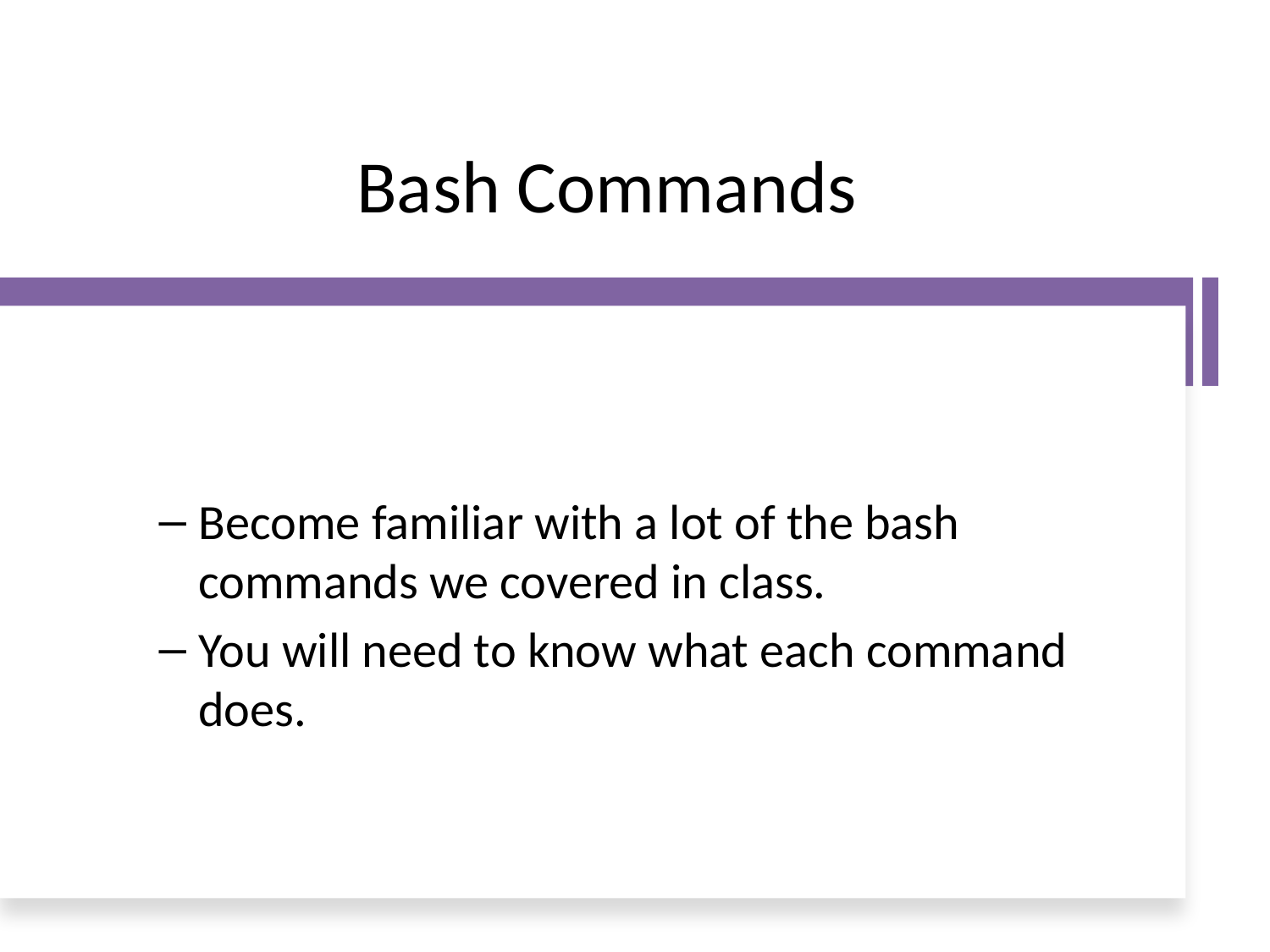

# Bash Commands

Become familiar with a lot of the bash commands we covered in class.
You will need to know what each command does.